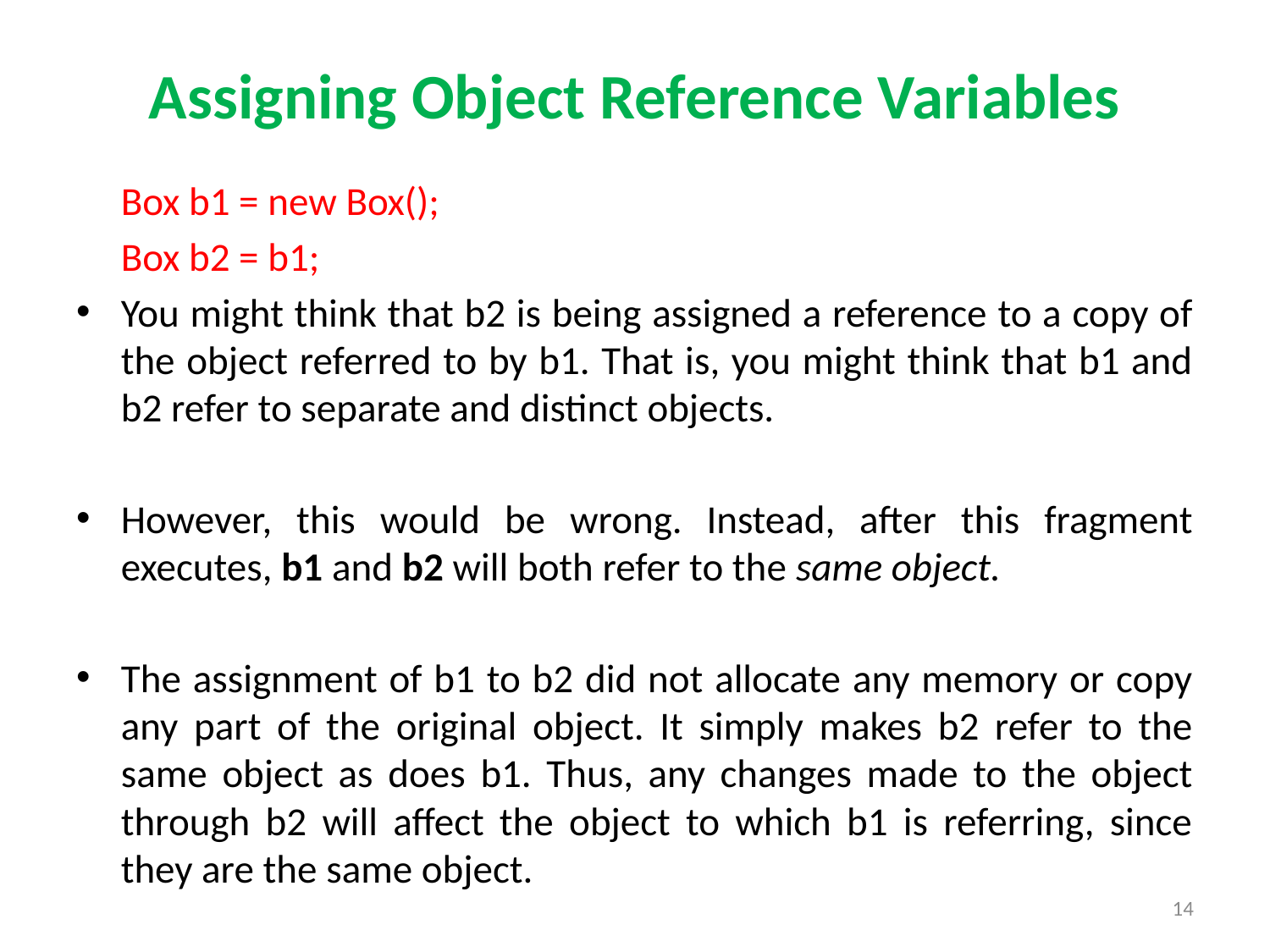

# Assigning Object Reference Variables
			Box b1 = new Box();
			Box b2 = b1;
You might think that b2 is being assigned a reference to a copy of the object referred to by b1. That is, you might think that b1 and b2 refer to separate and distinct objects.

However, this would be wrong. Instead, after this fragment executes, b1 and b2 will both refer to the same object.

The assignment of b1 to b2 did not allocate any memory or copy any part of the original object. It simply makes b2 refer to the same object as does b1. Thus, any changes made to the object through b2 will affect the object to which b1 is referring, since they are the same object.
14